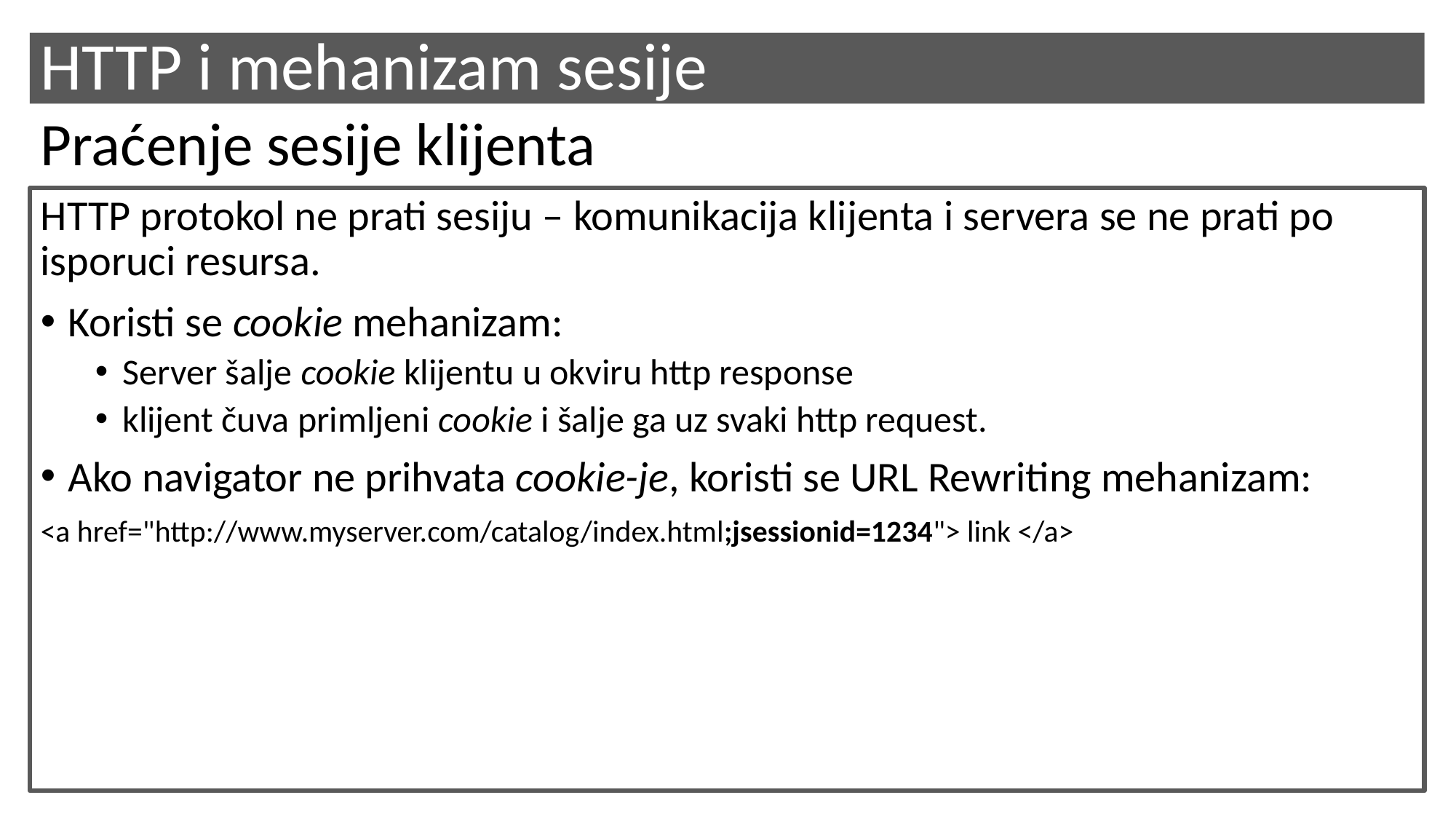

# HTTP i mehanizam sesije
Praćenje sesije klijenta
HTTP protokol ne prati sesiju – komunikacija klijenta i servera se ne prati po isporuci resursa.
Koristi se cookie mehanizam:
Server šalje cookie klijentu u okviru http response
klijent čuva primljeni cookie i šalje ga uz svaki http request.
Ako navigator ne prihvata cookie-je, koristi se URL Rewriting mehanizam:
<a href="http://www.myserver.com/catalog/index.html;jsessionid=1234"> link </a>